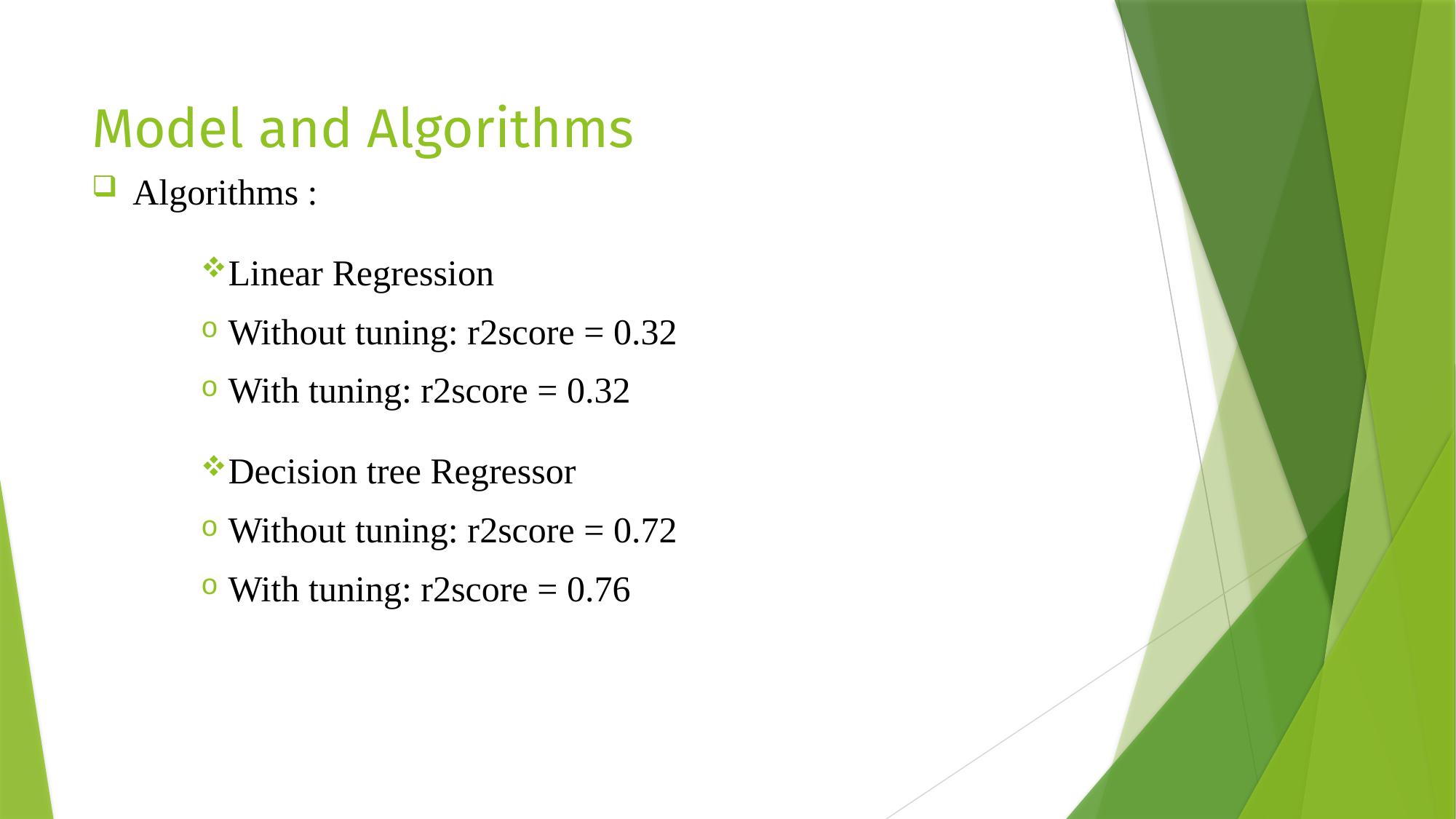

# Model and Algorithms
Algorithms :
Linear Regression
Without tuning: r2score = 0.32
With tuning: r2score = 0.32
Decision tree Regressor
Without tuning: r2score = 0.72
With tuning: r2score = 0.76